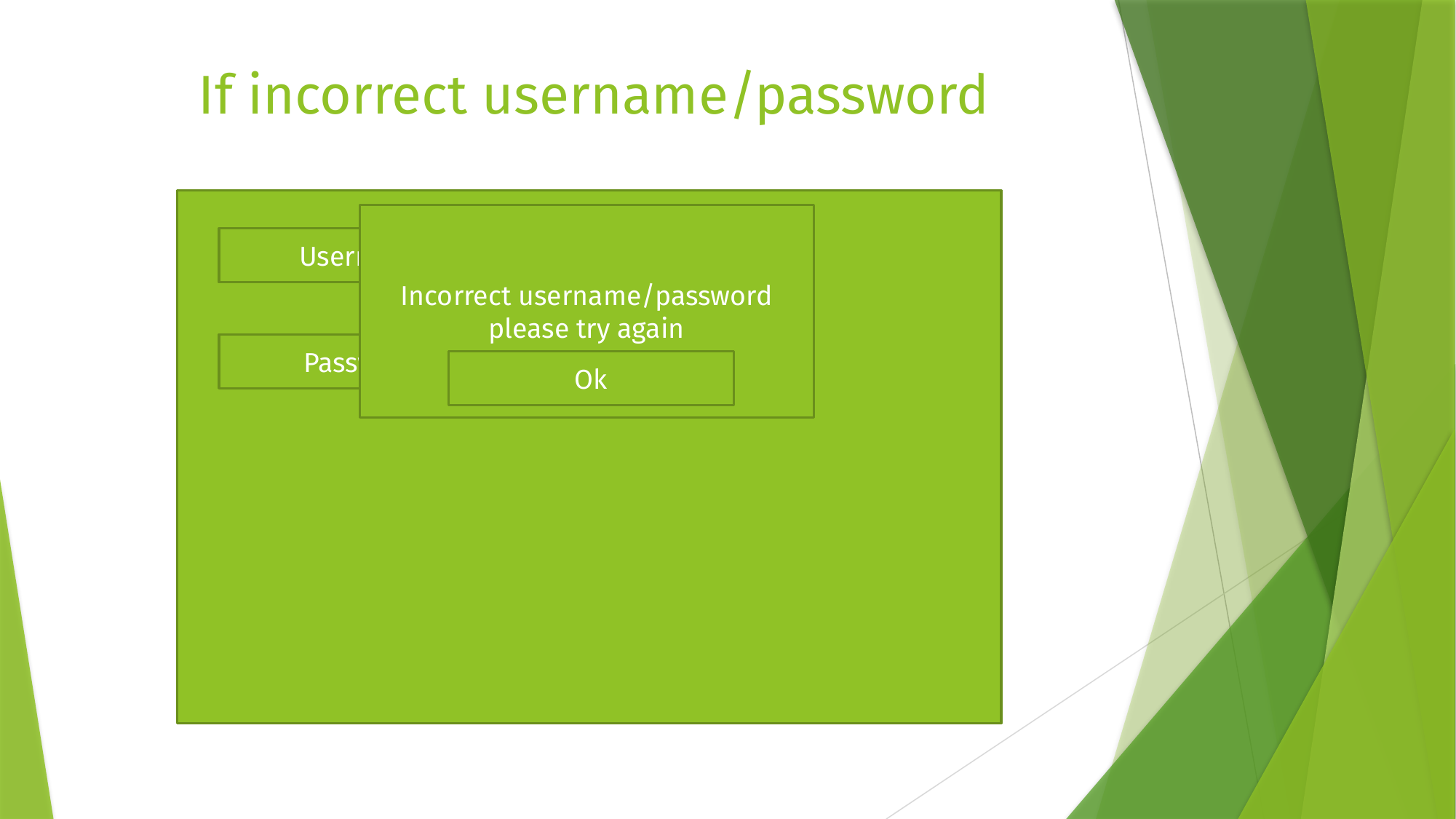

If incorrect username/password

Incorrect username/password please try again
Username
Password
Ok